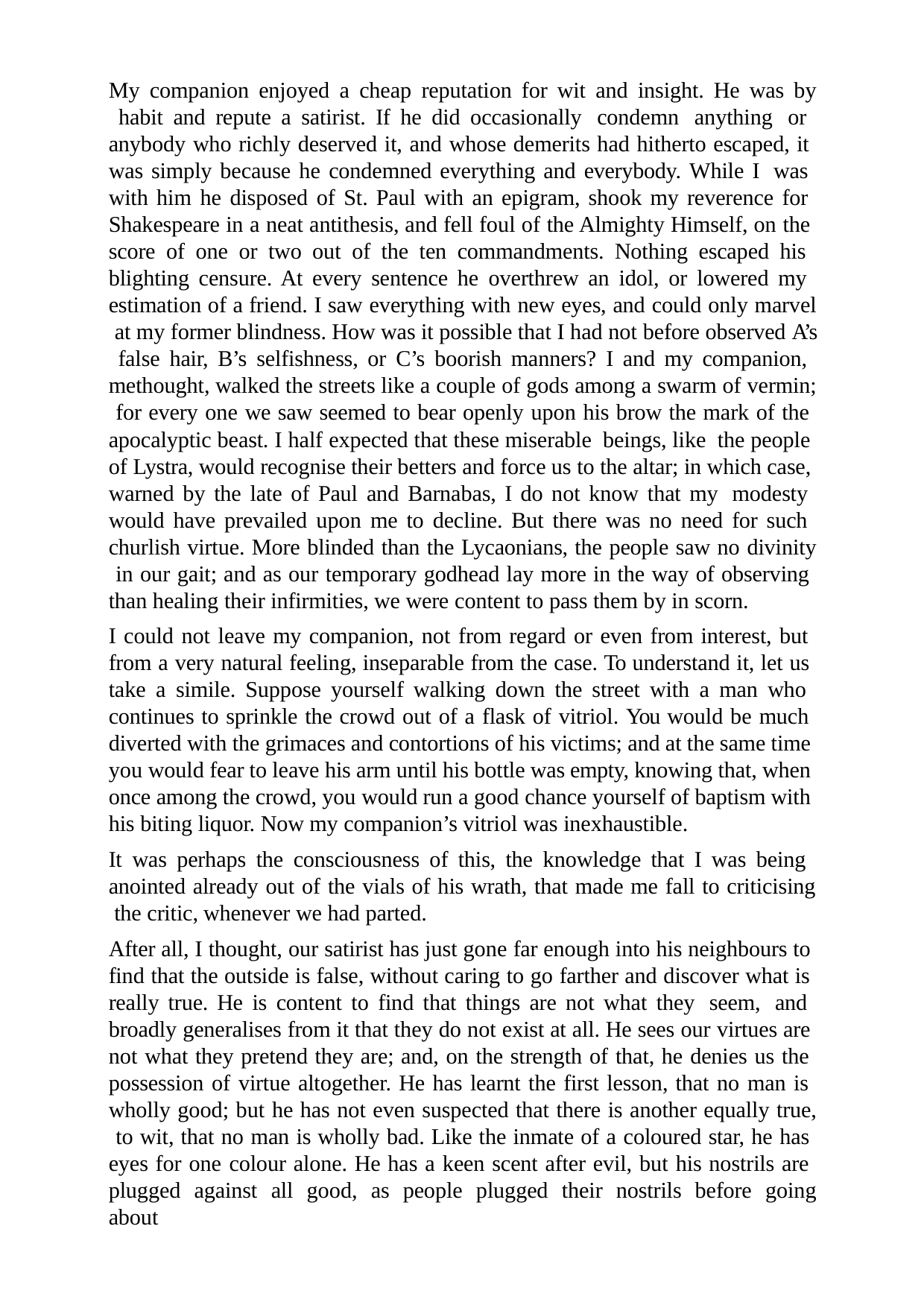

My companion enjoyed a cheap reputation for wit and insight. He was by  habit and repute a satirist. If he did occasionally condemn anything or  anybody who richly deserved it, and whose demerits had hitherto escaped, it  was simply because he condemned everything and everybody. While I was  with him he disposed of St. Paul with an epigram, shook my reverence for  Shakespeare in a neat antithesis, and fell foul of the Almighty Himself, on the  score of one or two out of the ten commandments. Nothing escaped his  blighting censure. At every sentence he overthrew an idol, or lowered my  estimation of a friend. I saw everything with new eyes, and could only marvel  at my former blindness. How was it possible that I had not before observed A’s  false hair, B’s selfishness, or C’s boorish manners? I and my companion,  methought, walked the streets like a couple of gods among a swarm of vermin;  for every one we saw seemed to bear openly upon his brow the mark of the  apocalyptic beast. I half expected that these miserable beings, like the people  of Lystra, would recognise their betters and force us to the altar; in which case,  warned by the late of Paul and Barnabas, I do not know that my modesty  would have prevailed upon me to decline. But there was no need for such  churlish virtue. More blinded than the Lycaonians, the people saw no divinity  in our gait; and as our temporary godhead lay more in the way of observing  than healing their infirmities, we were content to pass them by in scorn.
I could not leave my companion, not from regard or even from interest, but  from a very natural feeling, inseparable from the case. To understand it, let us  take a simile. Suppose yourself walking down the street with a man who  continues to sprinkle the crowd out of a flask of vitriol. You would be much  diverted with the grimaces and contortions of his victims; and at the same time  you would fear to leave his arm until his bottle was empty, knowing that, when  once among the crowd, you would run a good chance yourself of baptism with  his biting liquor. Now my companion’s vitriol was inexhaustible.
It was perhaps the consciousness of this, the knowledge that I was being  anointed already out of the vials of his wrath, that made me fall to criticising  the critic, whenever we had parted.
After all, I thought, our satirist has just gone far enough into his neighbours to  find that the outside is false, without caring to go farther and discover what is  really true. He is content to find that things are not what they seem, and  broadly generalises from it that they do not exist at all. He sees our virtues are  not what they pretend they are; and, on the strength of that, he denies us the  possession of virtue altogether. He has learnt the first lesson, that no man is  wholly good; but he has not even suspected that there is another equally true,  to wit, that no man is wholly bad. Like the inmate of a coloured star, he has  eyes for one colour alone. He has a keen scent after evil, but his nostrils are  plugged against all good, as people plugged their nostrils before going about